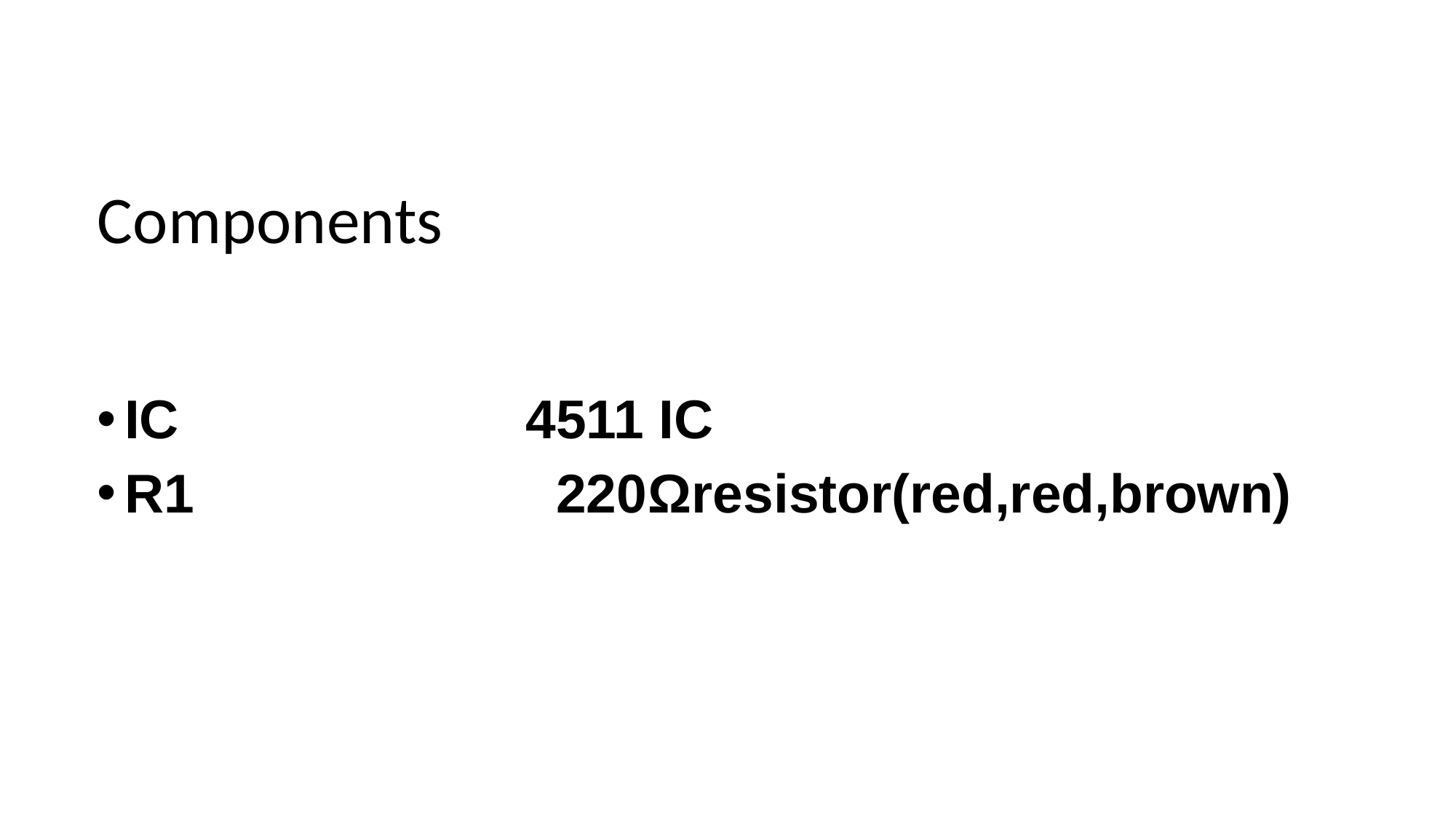

# Components
IC                       4511 IC
R1                        220Ωresistor(red,red,brown)